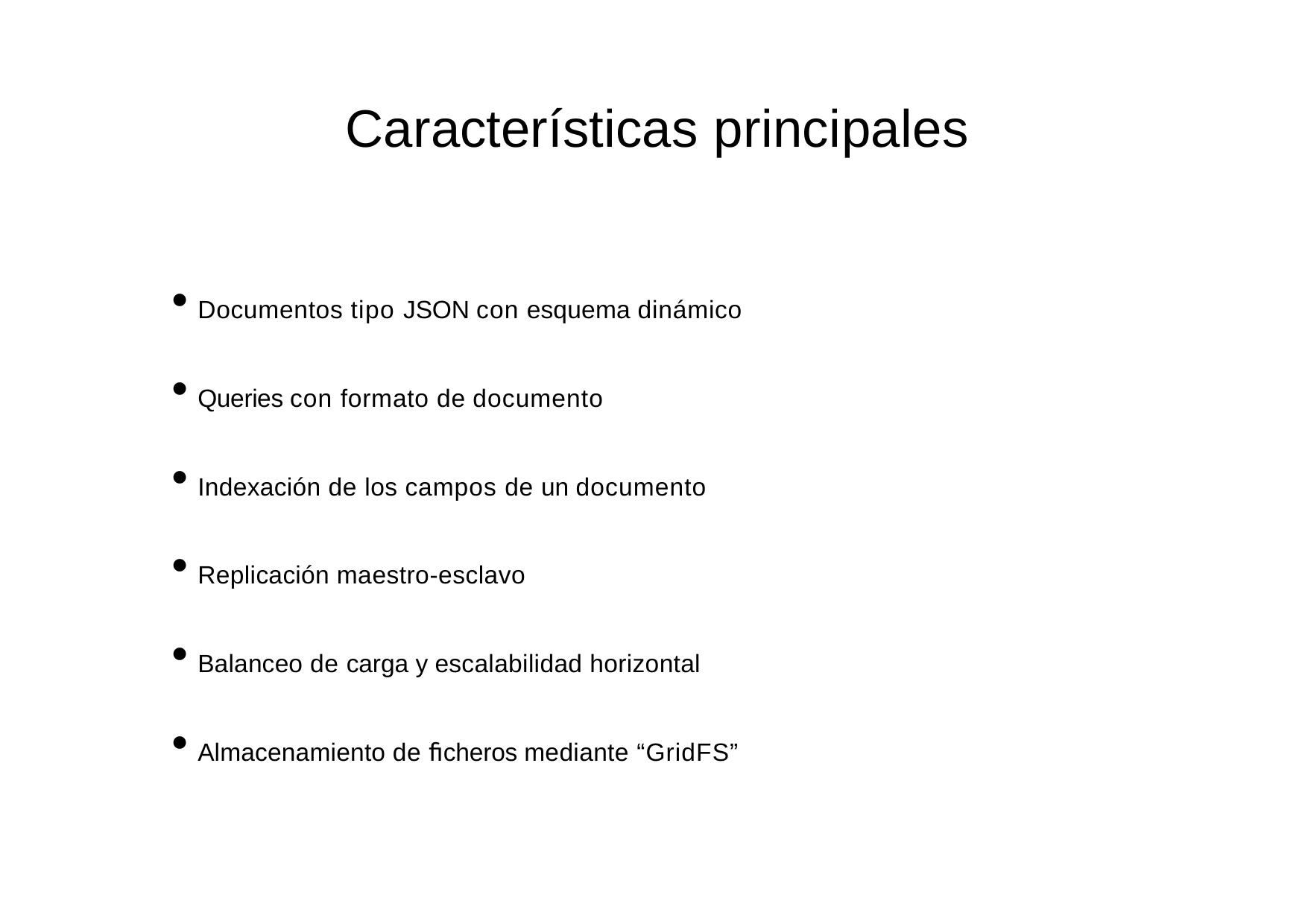

# Características principales
Documentos tipo JSON con esquema dinámico

Queries con formato de documento

Indexación de los campos de un documento

Replicación maestro-esclavo

Balanceo de carga y escalabilidad horizontal

Almacenamiento de ﬁcheros mediante “GridFS”